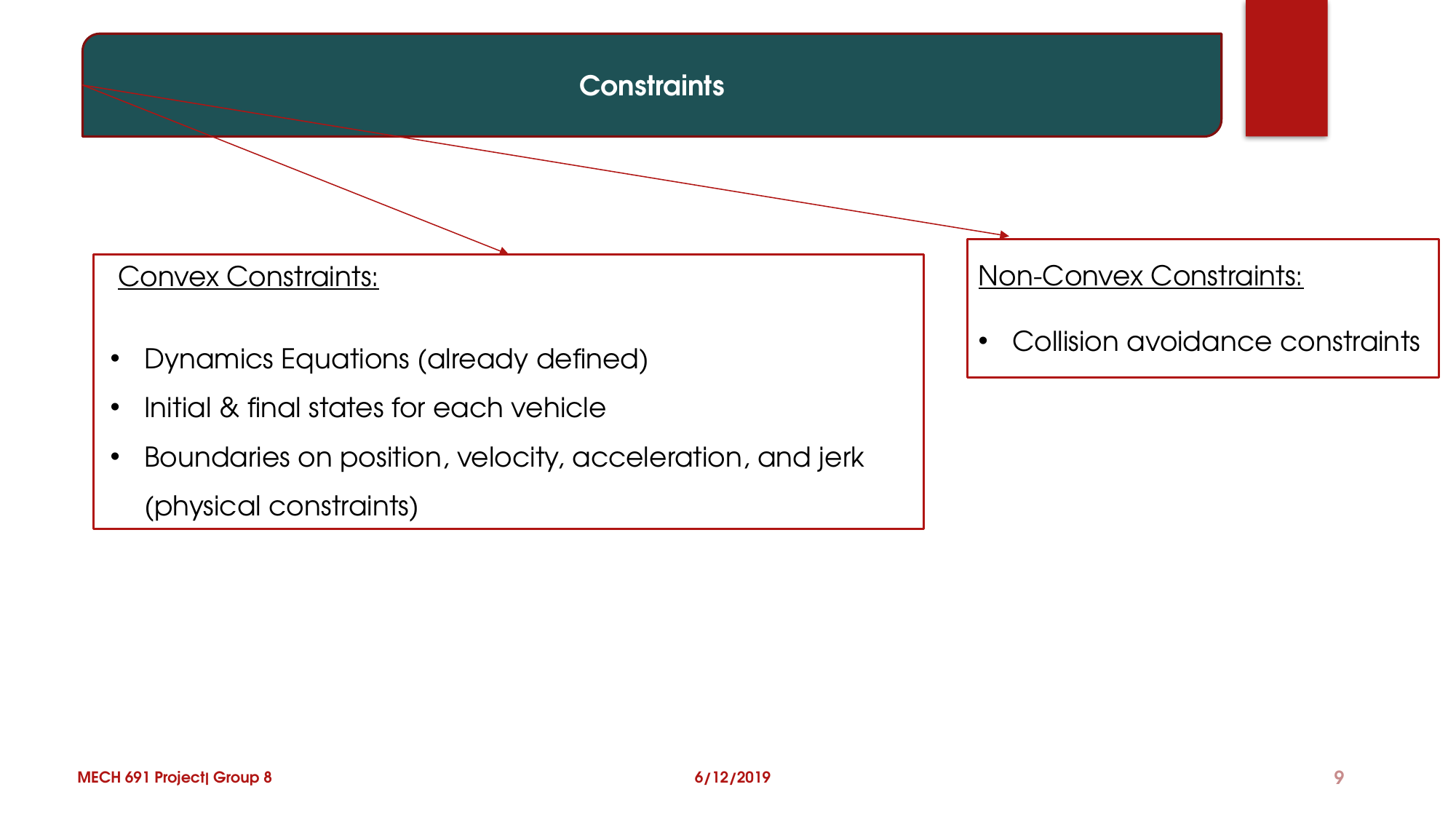

Constraints

Non-Convex Constraints:

Collision avoidance constraints
 Convex Constraints:

Dynamics Equations (already defined)
Initial & final states for each vehicle
Boundaries on position, velocity, acceleration, and jerk (physical constraints)

9
MECH 691 Project| Group 8